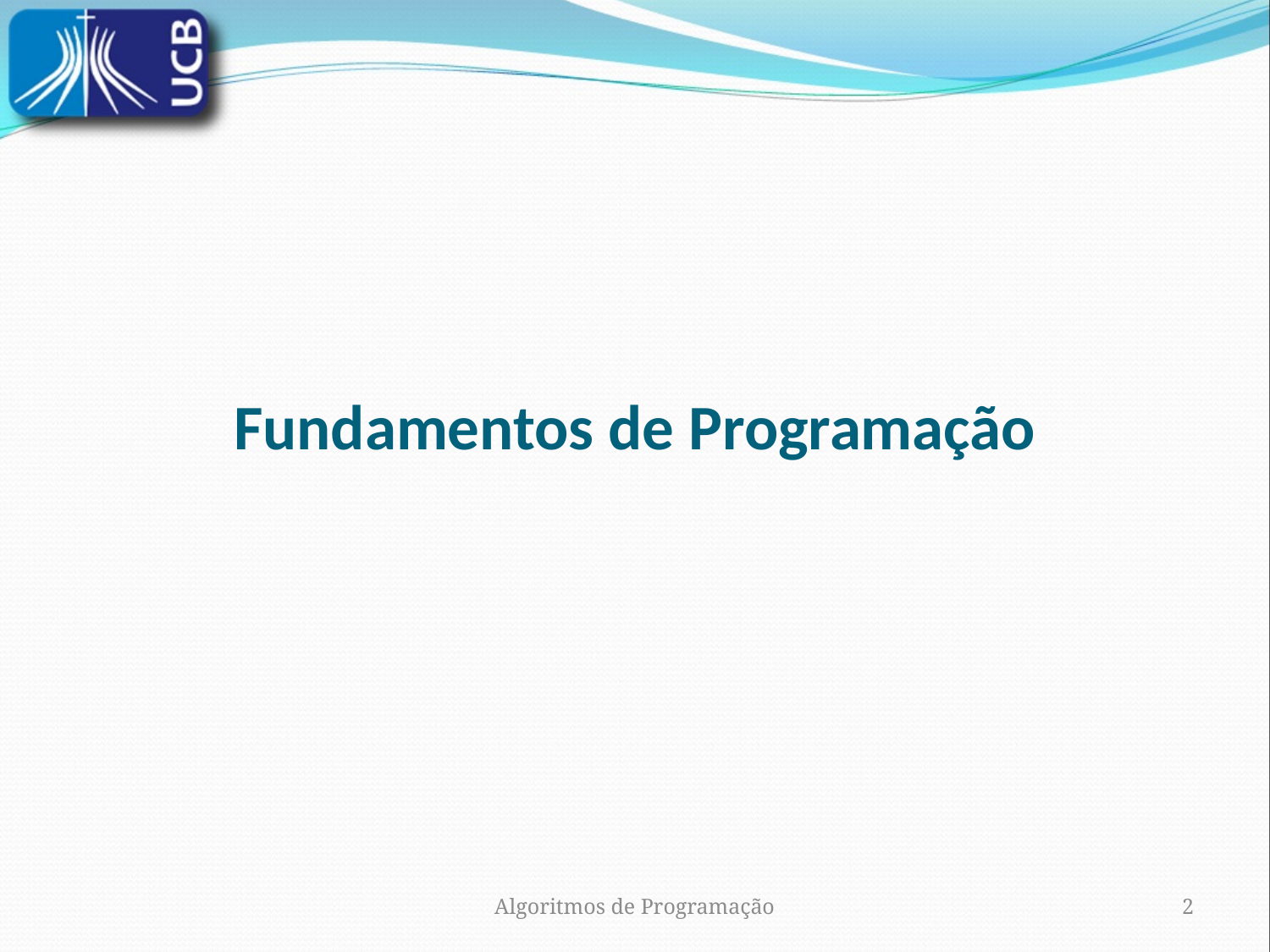

# Fundamentos de Programação
Algoritmos de Programação
2